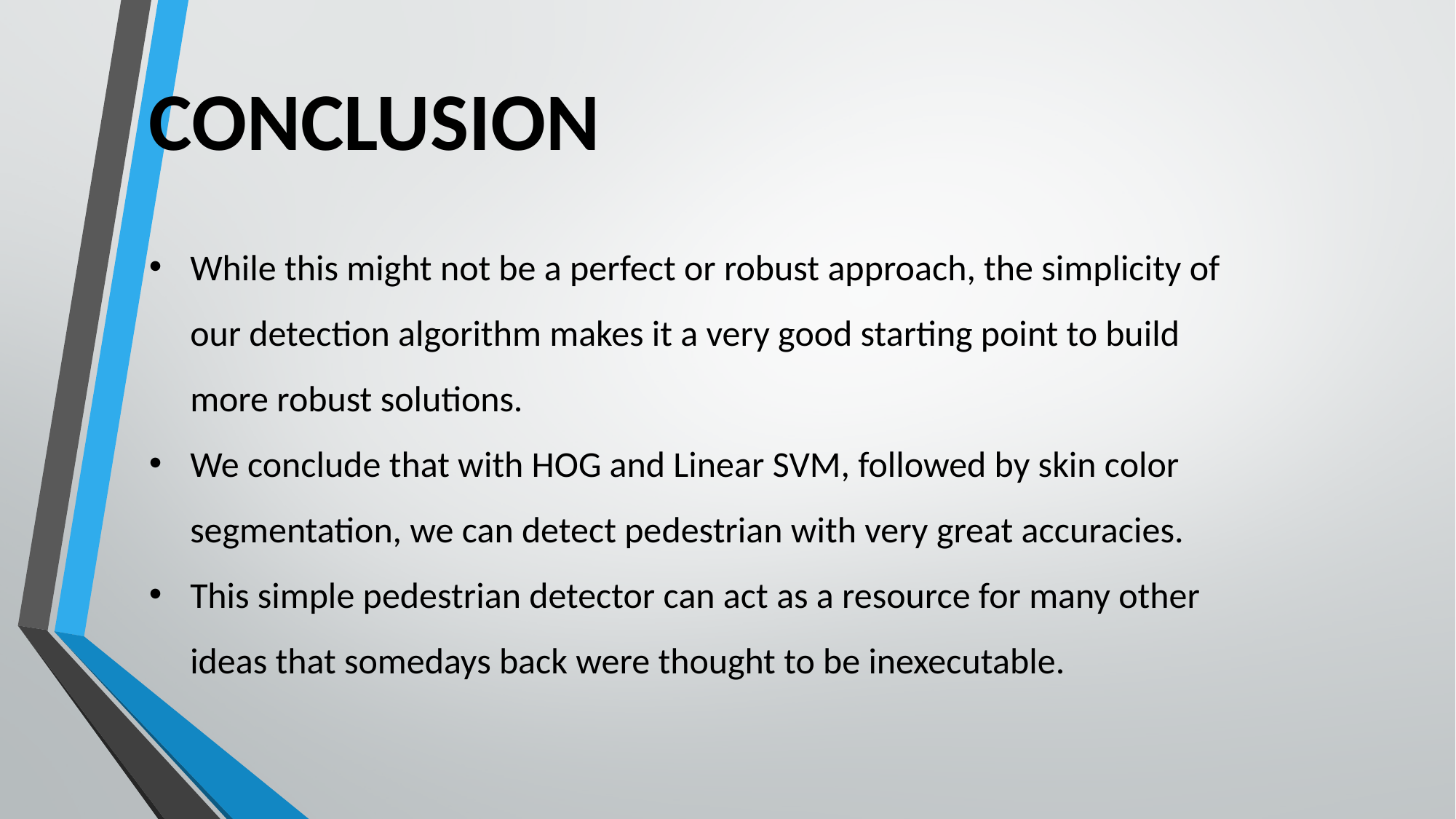

CONCLUSION
While this might not be a perfect or robust approach, the simplicity of our detection algorithm makes it a very good starting point to build more robust solutions.
We conclude that with HOG and Linear SVM, followed by skin color segmentation, we can detect pedestrian with very great accuracies.
This simple pedestrian detector can act as a resource for many other ideas that somedays back were thought to be inexecutable.